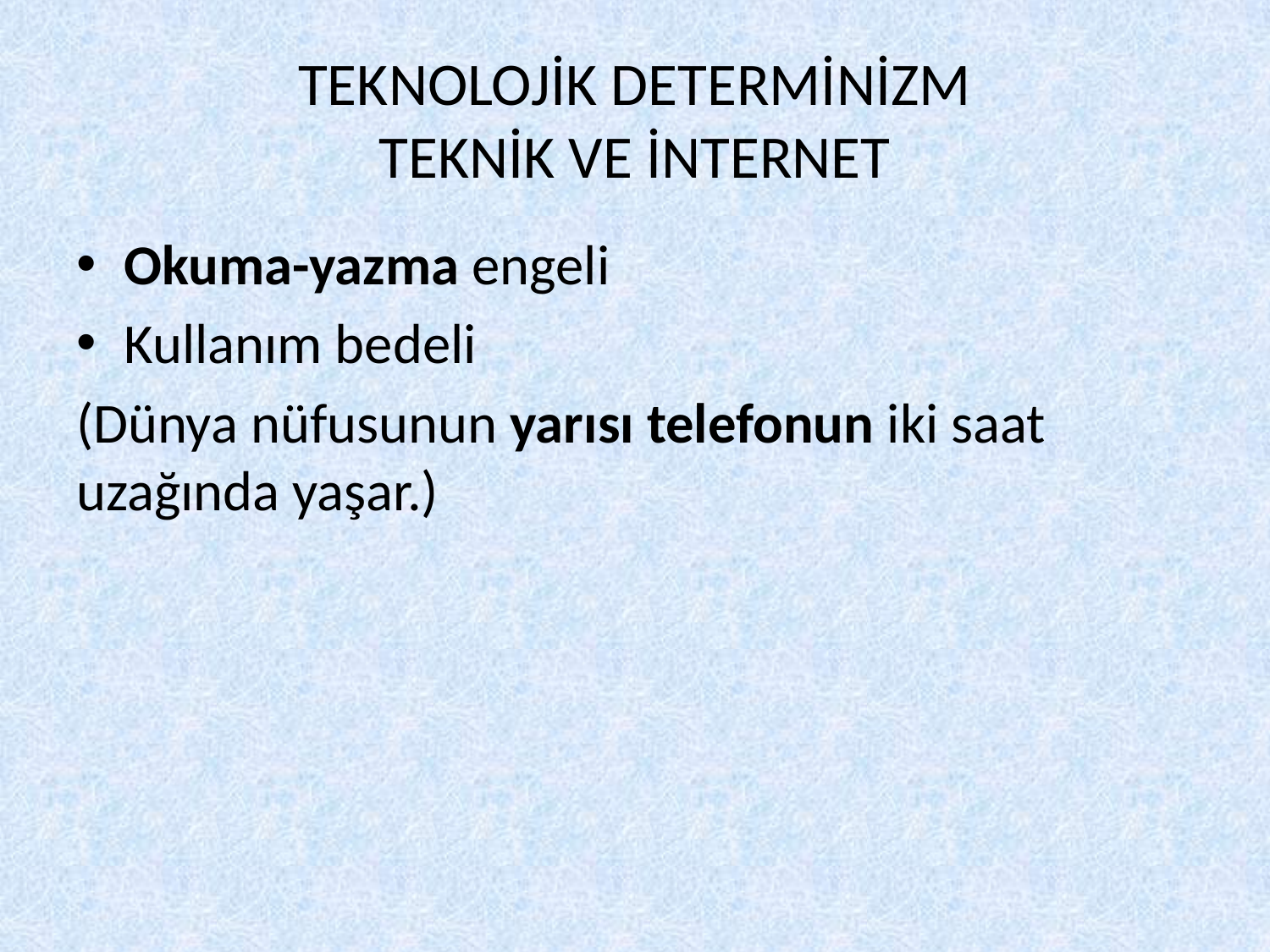

# TEKNOLOJİK DETERMİNİZM TEKNİK VE İNTERNET
Okuma-yazma engeli
Kullanım bedeli
(Dünya nüfusunun yarısı telefonun iki saat uzağında yaşar.)